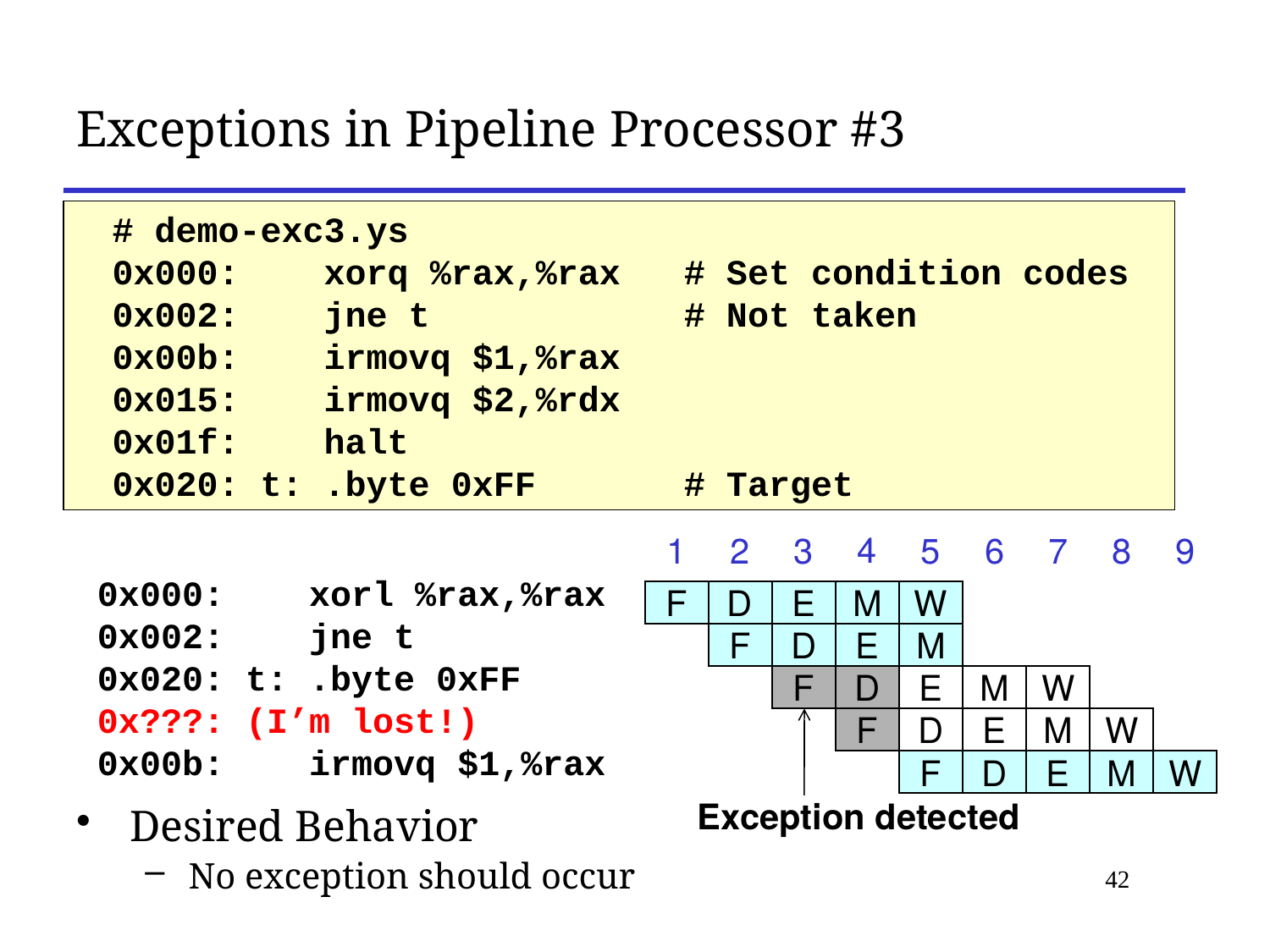

# Exceptions in Pipeline Processor #3
  # demo-exc3.ys
  0x000:    xorq %rax,%rax   # Set condition codes
  0x002:    jne t            # Not taken
  0x00b:    irmovq $1,%rax
  0x015:    irmovq $2,%rdx
  0x01f:    halt
  0x020: t: .byte 0xFF       # Target
1
2
3
4
M
E
D
F
5
W
M
E
D
F
6
M
E
D
7
W
M
E
8
W
M
9
W
F
D
E
F
D
F
0x000:    xorl %rax,%rax
0x002:    jne t
0x020: t: .byte 0xFF
0x???: (I’m lost!)
0x00b:    irmovq $1,%rax

Desired Behavior
 No exception should occur
Exception detected
42